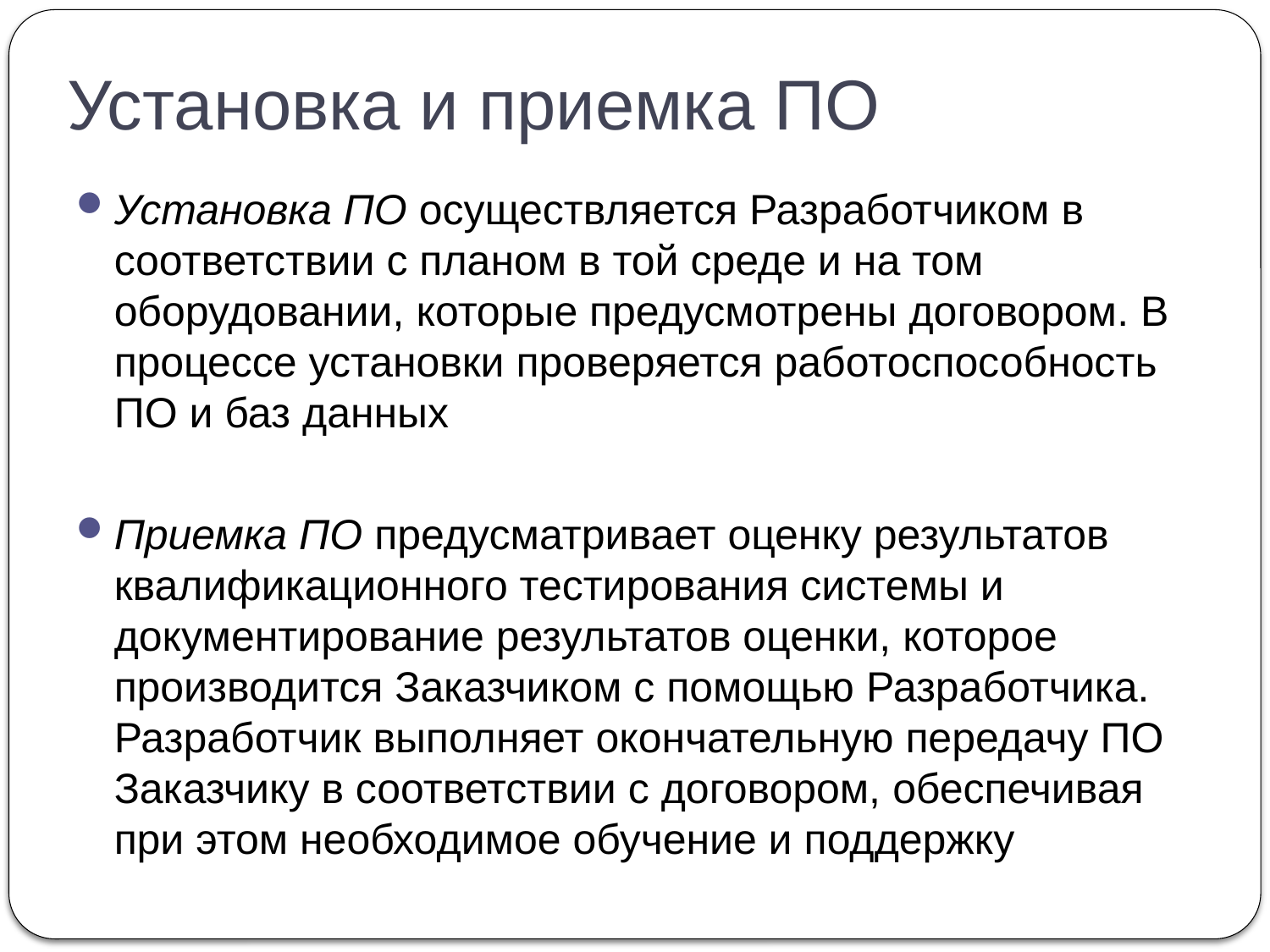

# Установка и приемка ПО
Установка ПО осуществляется Разработчиком в соответствии с планом в той среде и на том оборудовании, которые предусмотрены договором. В процессе установки проверяется работоспособность ПО и баз данных

Приемка ПО предусматривает оценку результатов квалификационного тестирования системы и документирование результатов оценки, которое производится Заказчиком с помощью Разработчика. Разработчик выполняет окончательную передачу ПО Заказчику в соответствии с договором, обеспечивая при этом необходимое обучение и поддержку